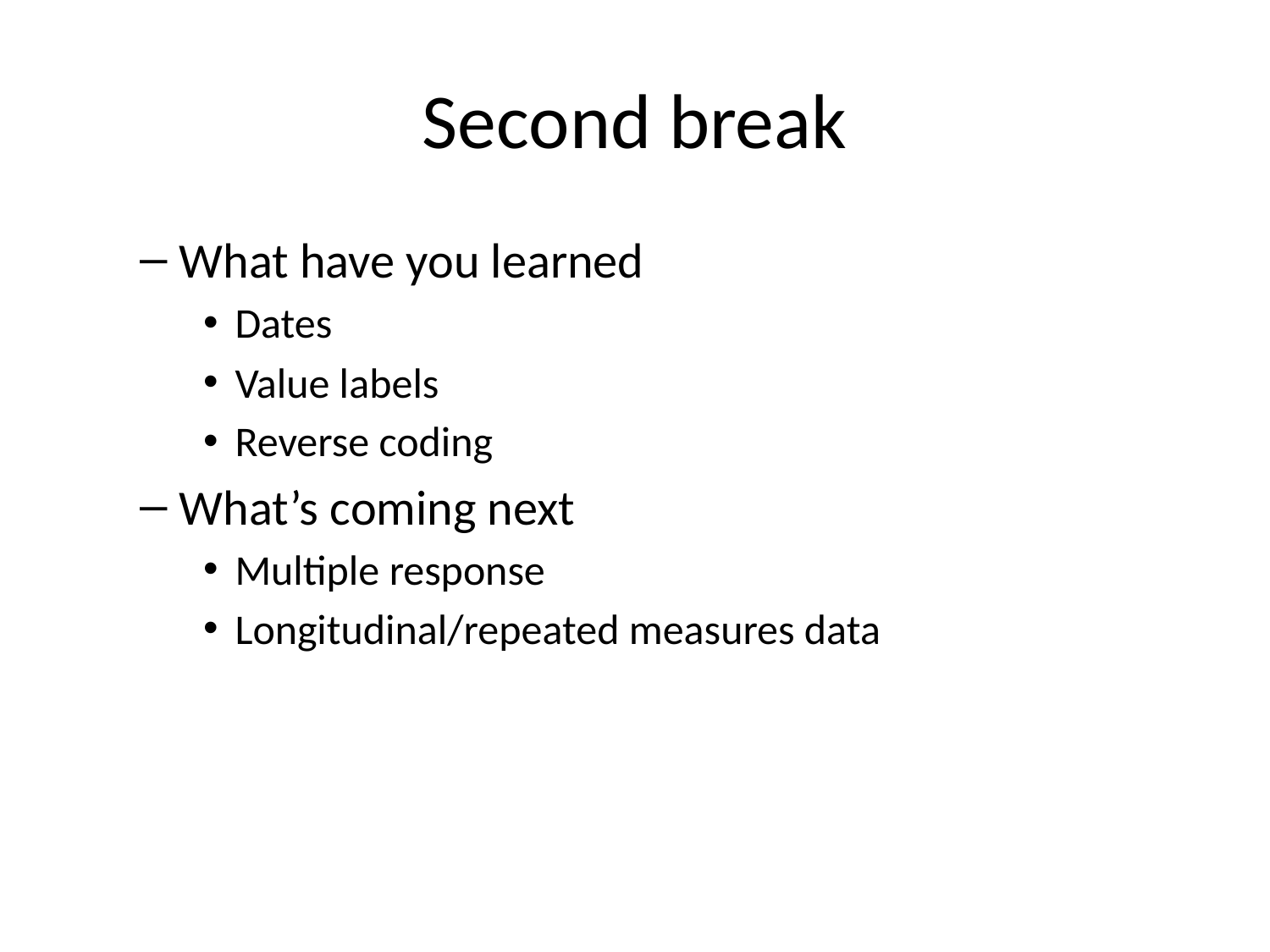

# Second break
What have you learned
Dates
Value labels
Reverse coding
What’s coming next
Multiple response
Longitudinal/repeated measures data